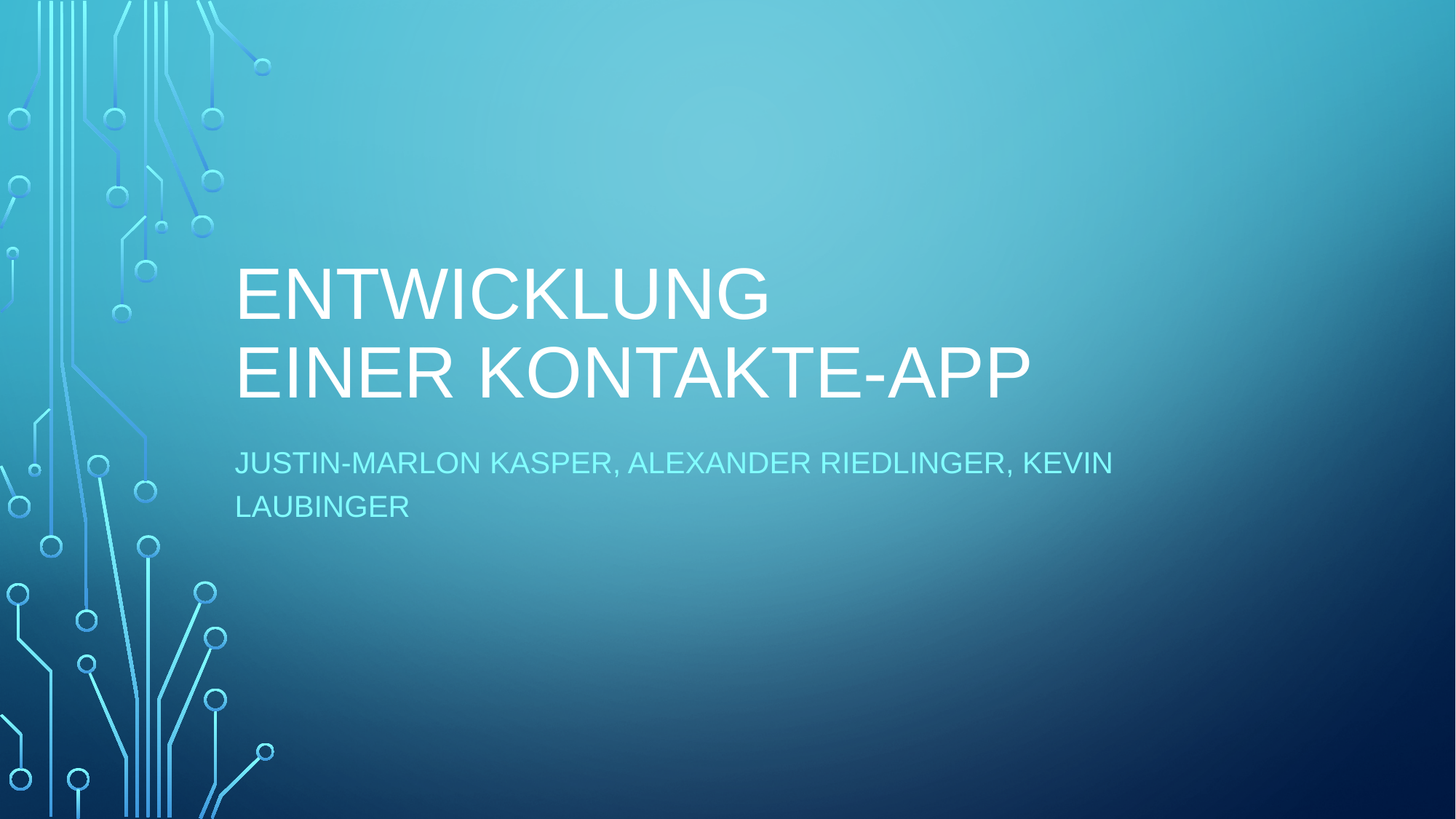

# Entwicklung einer Kontakte-App
Justin-Marlon Kasper, Alexander Riedlinger, Kevin Laubinger